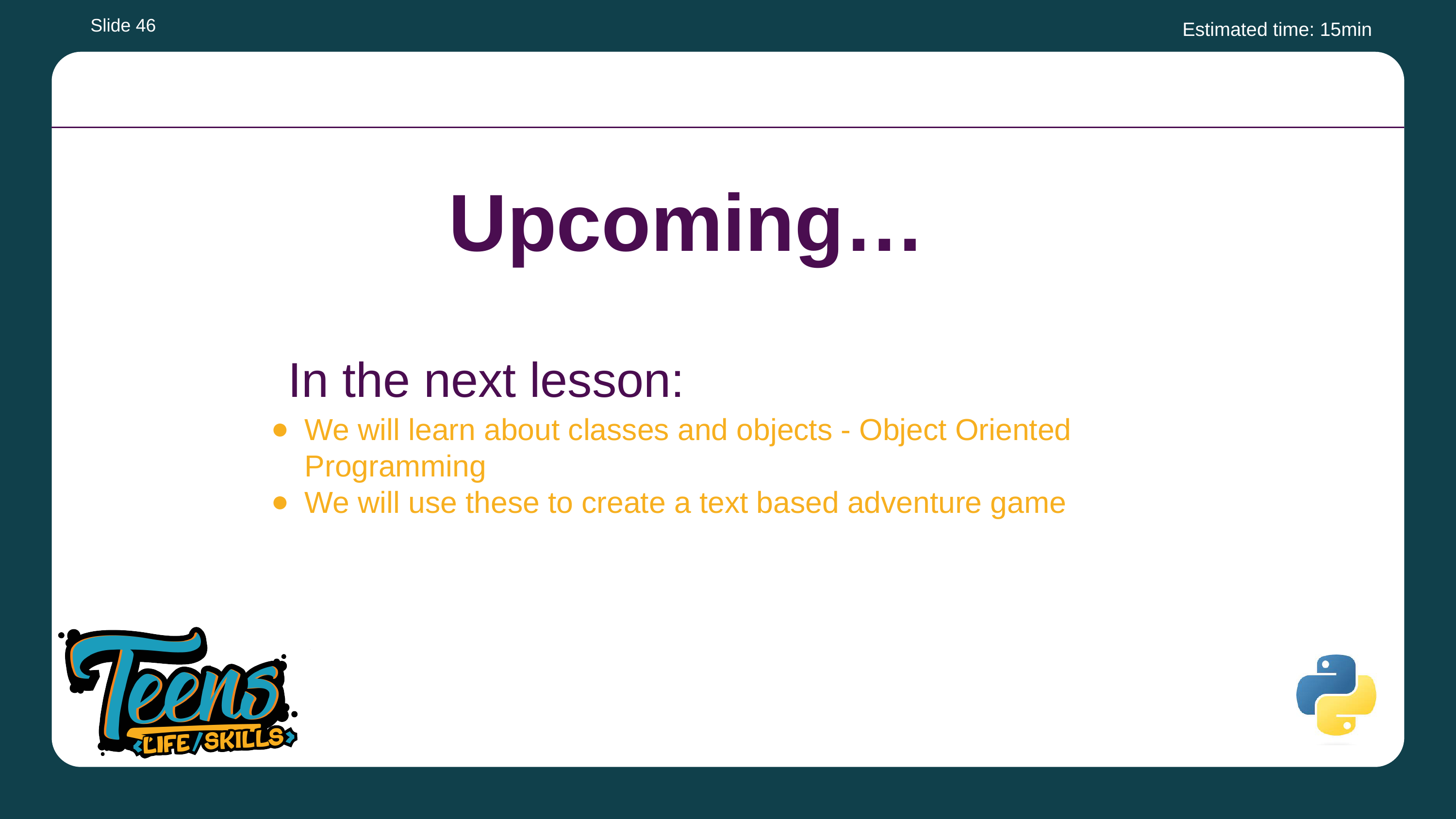

Slide 46
Estimated time: 15min
We will learn about classes and objects - Object Oriented Programming
We will use these to create a text based adventure game